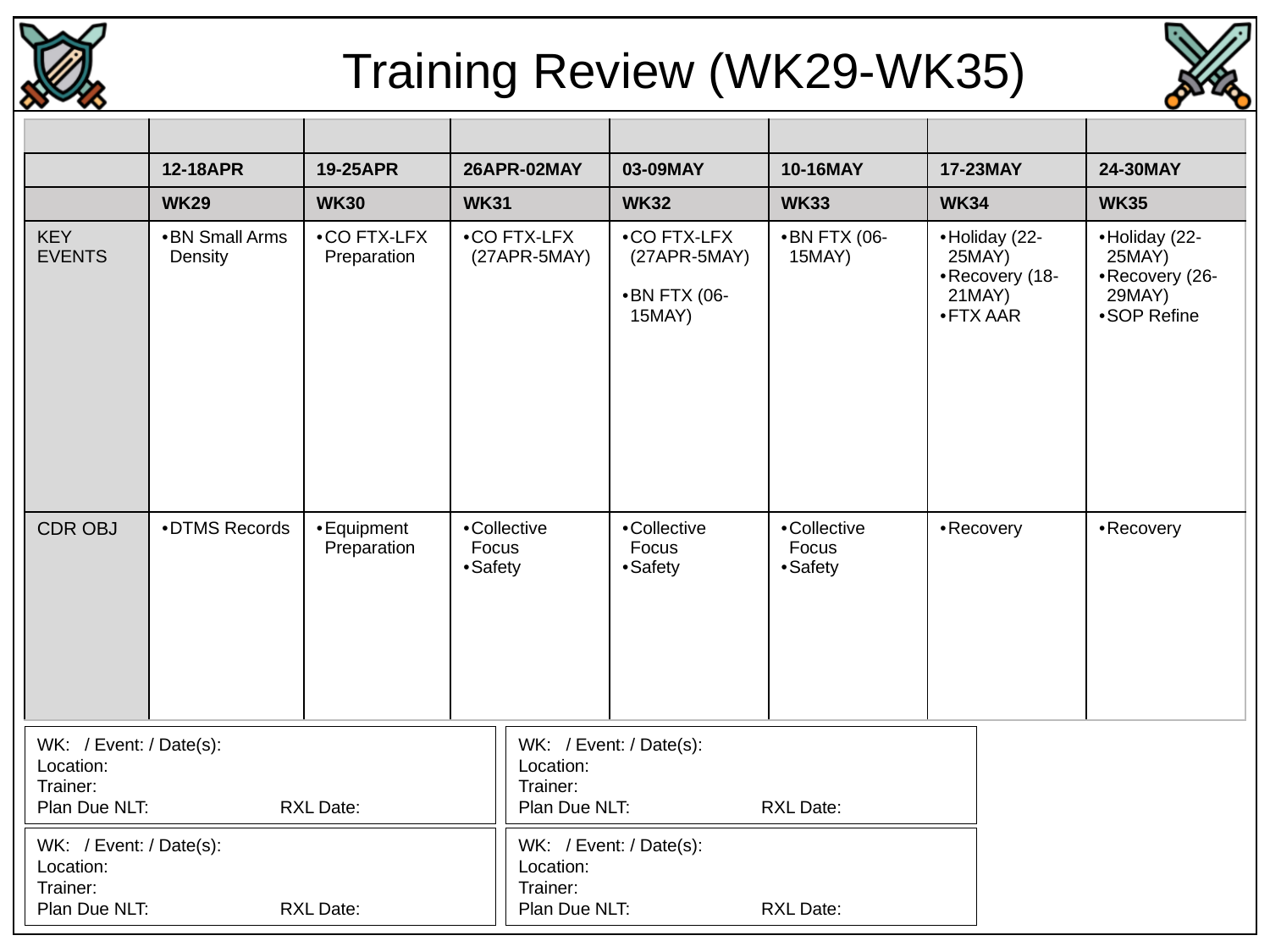

Training Review (WK29-WK35)
|  |  |  |  |  |  |  |  |
| --- | --- | --- | --- | --- | --- | --- | --- |
|  | 12-18APR | 19-25APR | 26APR-02MAY | 03-09MAY | 10-16MAY | 17-23MAY | 24-30MAY |
|  | WK29 | WK30 | WK31 | WK32 | WK33 | WK34 | WK35 |
| KEY EVENTS | BN Small Arms Density | CO FTX-LFX Preparation | CO FTX-LFX (27APR-5MAY) | CO FTX-LFX (27APR-5MAY) BN FTX (06-15MAY) | BN FTX (06-15MAY) | Holiday (22-25MAY) Recovery (18-21MAY) FTX AAR | Holiday (22-25MAY) Recovery (26-29MAY) SOP Refine |
| CDR OBJ | DTMS Records | Equipment Preparation | Collective Focus Safety | Collective Focus Safety | Collective Focus Safety | Recovery | Recovery |
WK:   / Event: / Date(s):
Location:
Trainer:
Plan Due NLT:                           RXL Date:
WK:   / Event: / Date(s):
Location:
Trainer:
Plan Due NLT:                           RXL Date:
WK:   / Event: / Date(s):
Location:
Trainer:
Plan Due NLT:                           RXL Date:
WK:   / Event: / Date(s):
Location:
Trainer:
Plan Due NLT:                           RXL Date: